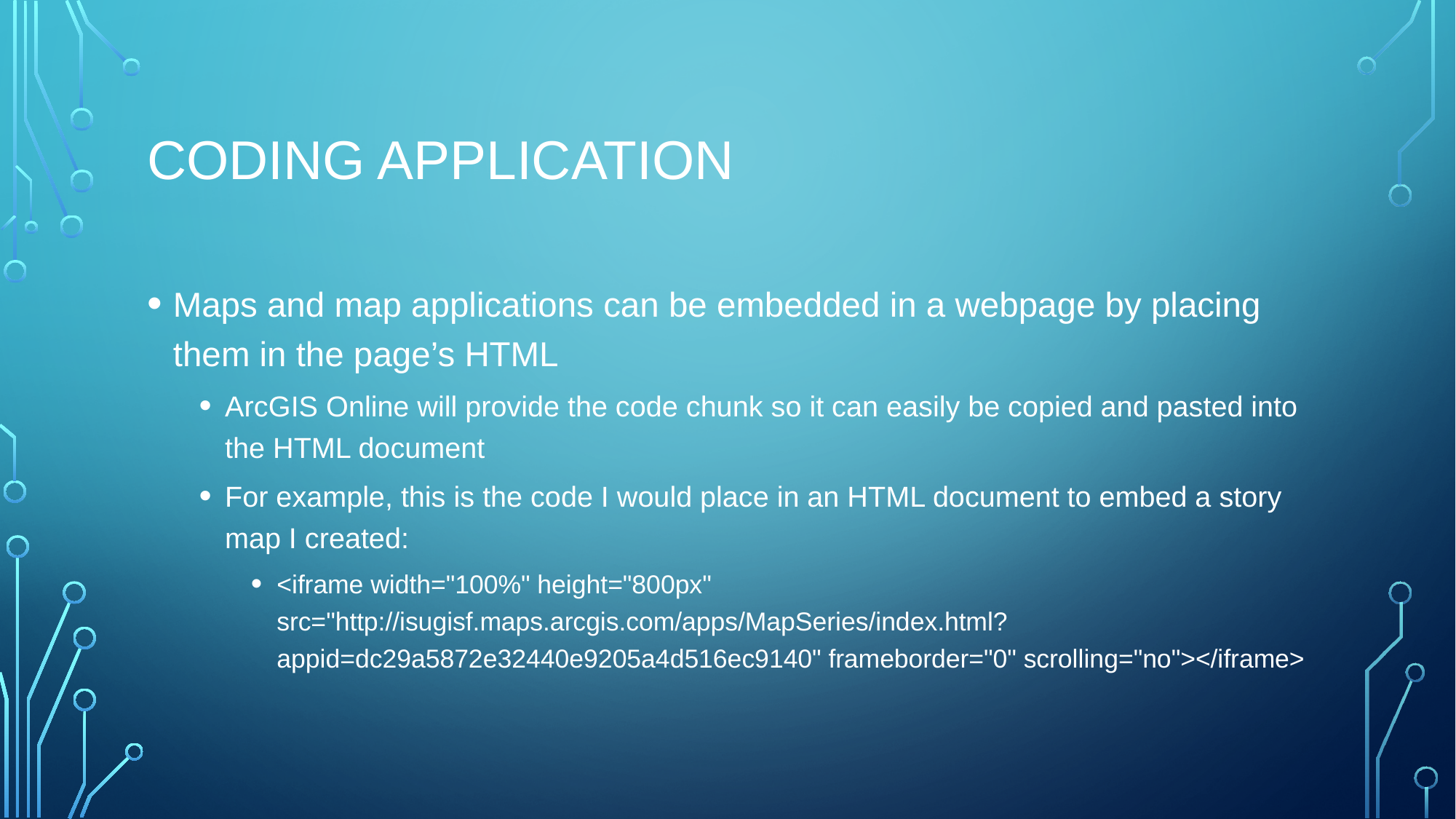

# Coding application
Maps and map applications can be embedded in a webpage by placing them in the page’s HTML
ArcGIS Online will provide the code chunk so it can easily be copied and pasted into the HTML document
For example, this is the code I would place in an HTML document to embed a story map I created:
<iframe width="100%" height="800px" src="http://isugisf.maps.arcgis.com/apps/MapSeries/index.html?appid=dc29a5872e32440e9205a4d516ec9140" frameborder="0" scrolling="no"></iframe>